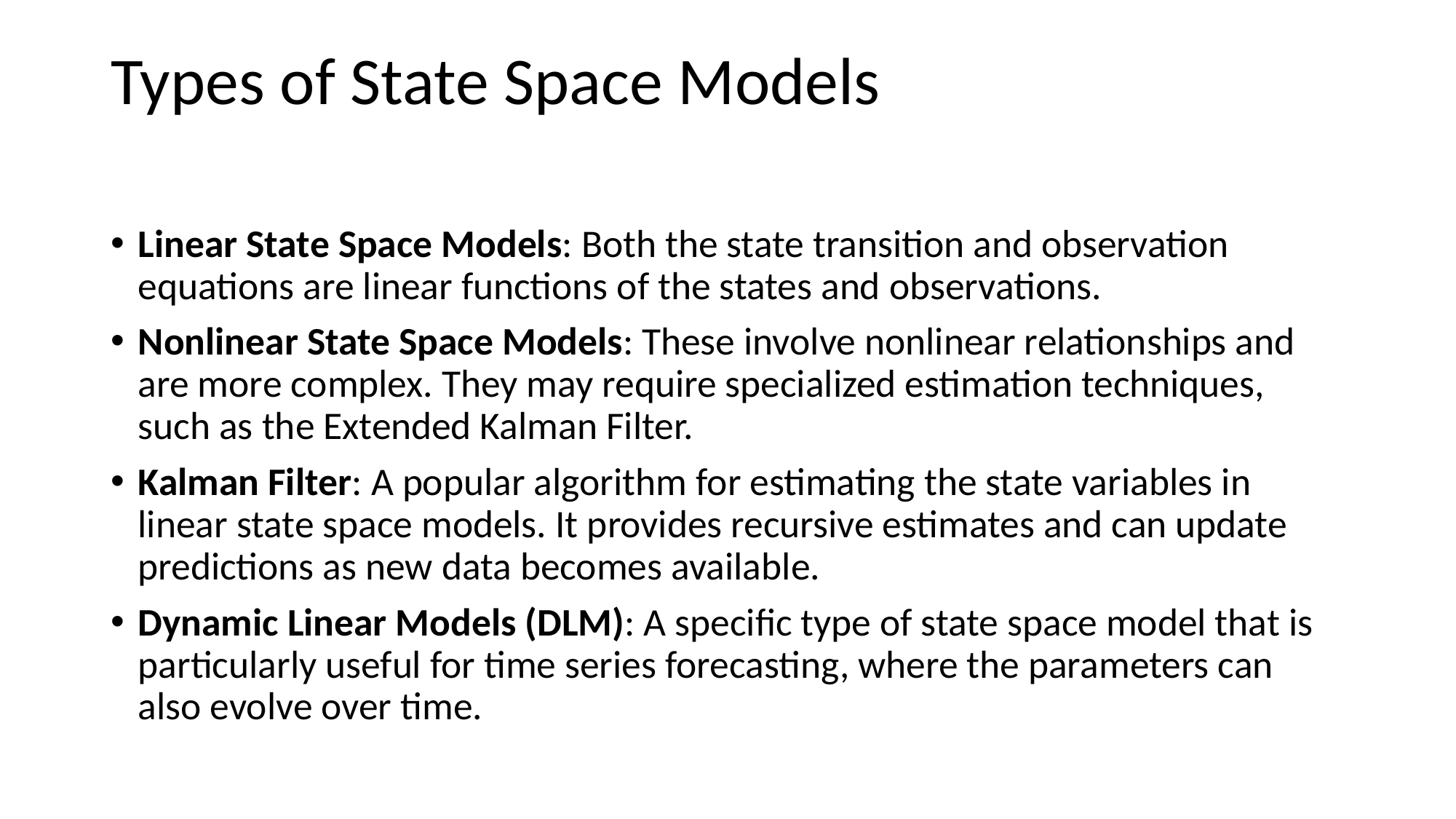

# Types of State Space Models
Linear State Space Models: Both the state transition and observation equations are linear functions of the states and observations.
Nonlinear State Space Models: These involve nonlinear relationships and are more complex. They may require specialized estimation techniques, such as the Extended Kalman Filter.
Kalman Filter: A popular algorithm for estimating the state variables in linear state space models. It provides recursive estimates and can update predictions as new data becomes available.
Dynamic Linear Models (DLM): A specific type of state space model that is particularly useful for time series forecasting, where the parameters can also evolve over time.